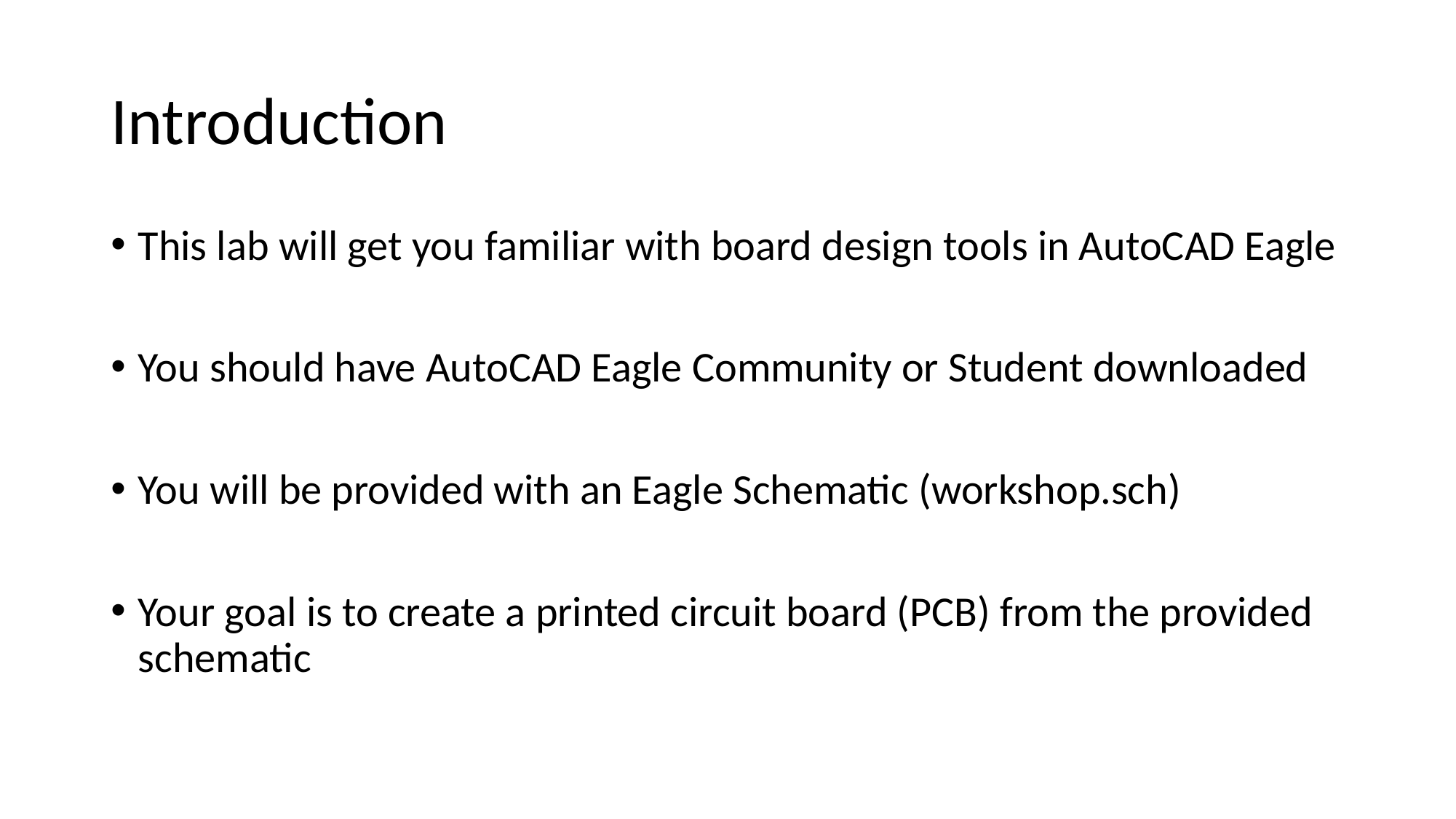

# Introduction
This lab will get you familiar with board design tools in AutoCAD Eagle

You should have AutoCAD Eagle Community or Student downloaded

You will be provided with an Eagle Schematic (workshop.sch)

Your goal is to create a printed circuit board (PCB) from the provided schematic